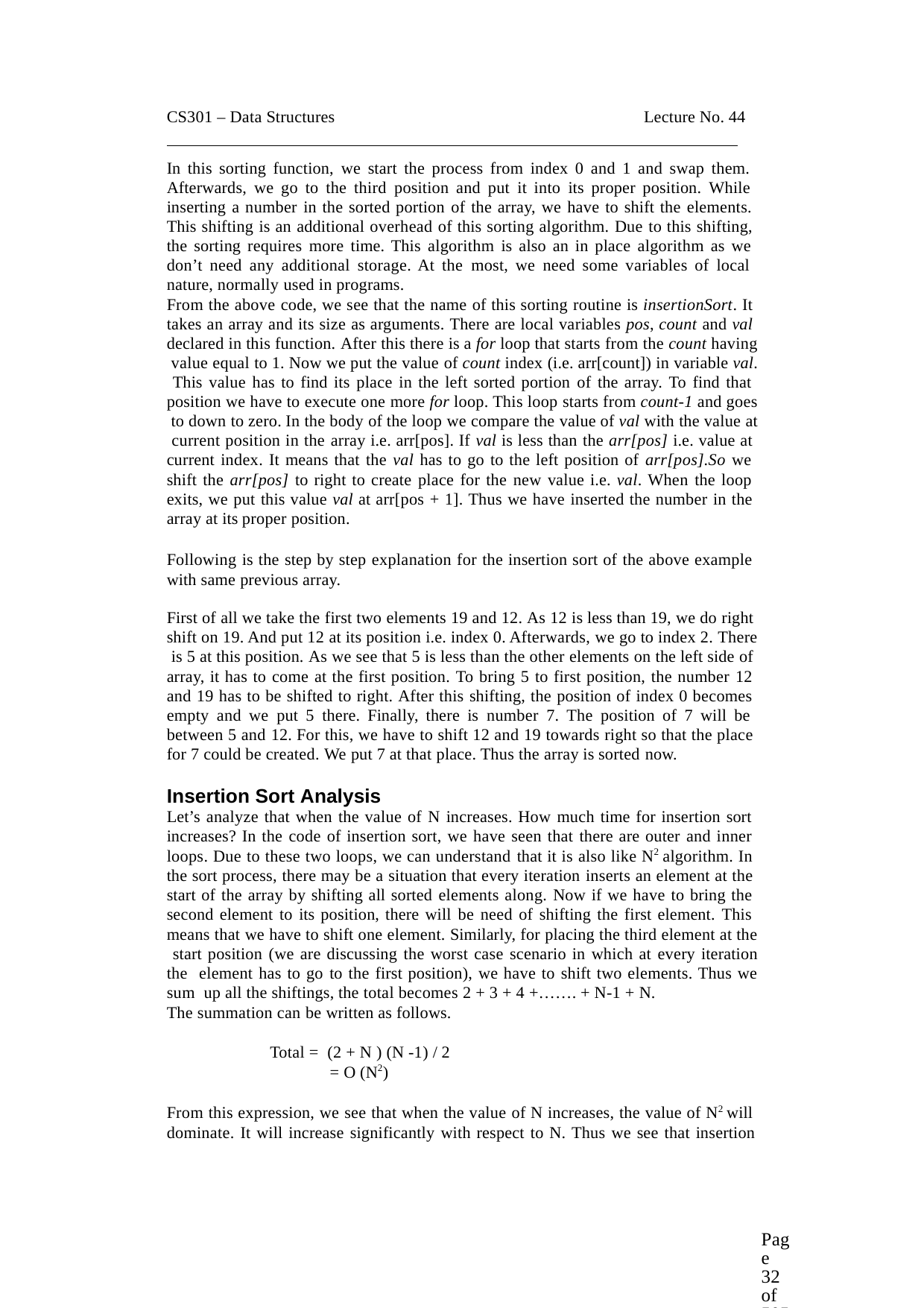

CS301 – Data Structures	Lecture No. 44

In this sorting function, we start the process from index 0 and 1 and swap them.  Afterwards, we go to the third position and put it into its proper position. While  inserting a number in the sorted portion of the array, we have to shift the elements.  This shifting is an additional overhead of this sorting algorithm. Due to this shifting,  the sorting requires more time. This algorithm is also an in place algorithm as we  don’t need any additional storage. At the most, we need some variables of local  nature, normally used in programs.
From the above code, we see that the name of this sorting routine is insertionSort. It  takes an array and its size as arguments. There are local variables pos, count and val  declared in this function. After this there is a for loop that starts from the count having  value equal to 1. Now we put the value of count index (i.e. arr[count]) in variable val.  This value has to find its place in the left sorted portion of the array. To find that  position we have to execute one more for loop. This loop starts from count-1 and goes  to down to zero. In the body of the loop we compare the value of val with the value at  current position in the array i.e. arr[pos]. If val is less than the arr[pos] i.e. value at  current index. It means that the val has to go to the left position of arr[pos].So we  shift the arr[pos] to right to create place for the new value i.e. val. When the loop  exits, we put this value val at arr[pos + 1]. Thus we have inserted the number in the  array at its proper position.

Following is the step by step explanation for the insertion sort of the above example  with same previous array.

First of all we take the first two elements 19 and 12. As 12 is less than 19, we do right  shift on 19. And put 12 at its position i.e. index 0. Afterwards, we go to index 2. There  is 5 at this position. As we see that 5 is less than the other elements on the left side of  array, it has to come at the first position. To bring 5 to first position, the number 12  and 19 has to be shifted to right. After this shifting, the position of index 0 becomes  empty and we put 5 there. Finally, there is number 7. The position of 7 will be  between 5 and 12. For this, we have to shift 12 and 19 towards right so that the place  for 7 could be created. We put 7 at that place. Thus the array is sorted now.

Insertion Sort Analysis
Let’s analyze that when the value of N increases. How much time for insertion sort  increases? In the code of insertion sort, we have seen that there are outer and inner  loops. Due to these two loops, we can understand that it is also like N2 algorithm. In  the sort process, there may be a situation that every iteration inserts an element at the  start of the array by shifting all sorted elements along. Now if we have to bring the  second element to its position, there will be need of shifting the first element. This  means that we have to shift one element. Similarly, for placing the third element at the  start position (we are discussing the worst case scenario in which at every iteration the  element has to go to the first position), we have to shift two elements. Thus we sum  up all the shiftings, the total becomes 2 + 3 + 4 +……. + N-1 + N.
The summation can be written as follows.

Total =  (2 + N ) (N -1) / 2
= O (N2)

From this expression, we see that when the value of N increases, the value of N2 will  dominate. It will increase significantly with respect to N. Thus we see that insertion

Page 32 of 505